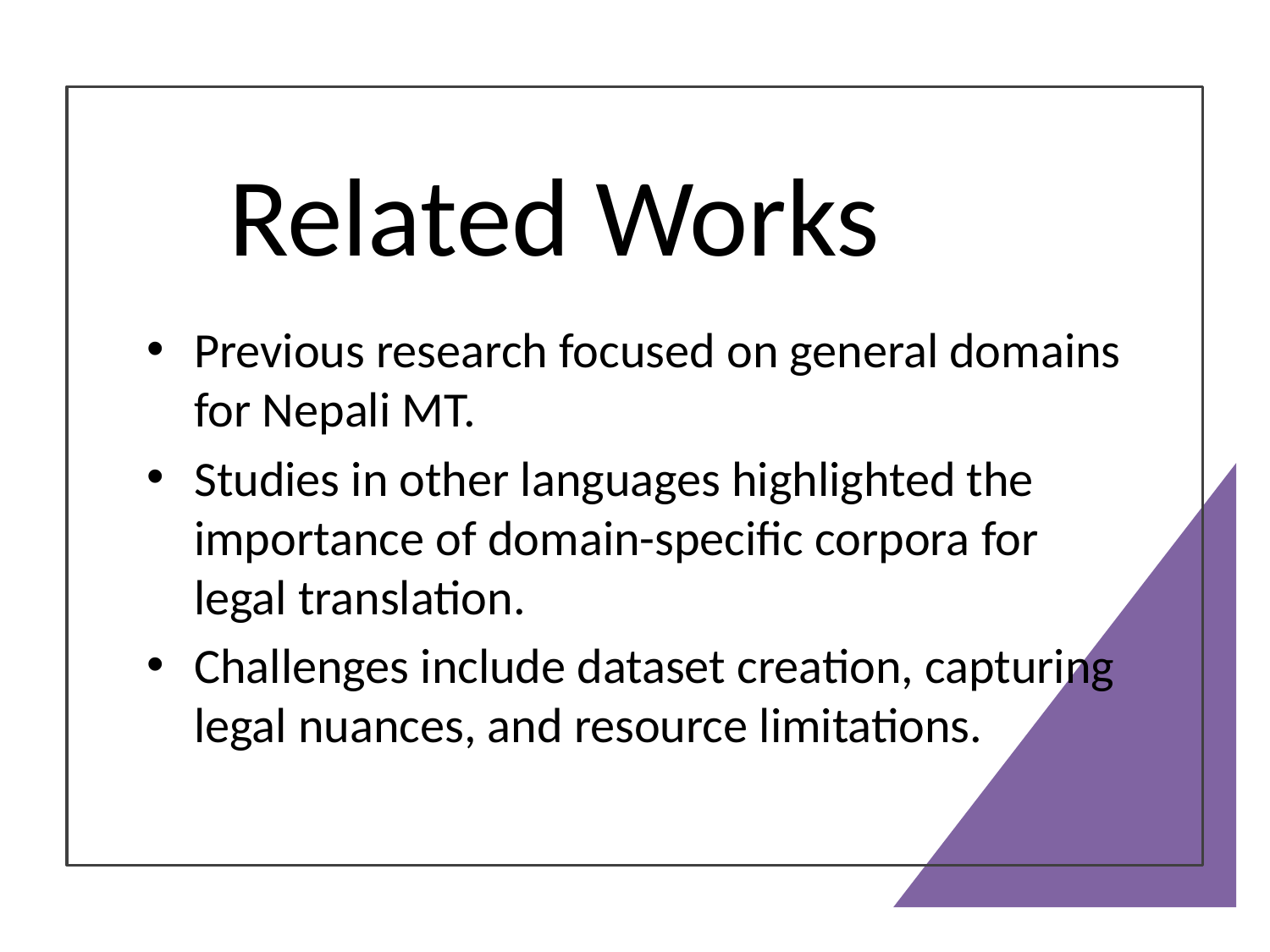

# Related Works
Previous research focused on general domains for Nepali MT.
Studies in other languages highlighted the importance of domain-specific corpora for legal translation.
Challenges include dataset creation, capturing legal nuances, and resource limitations.